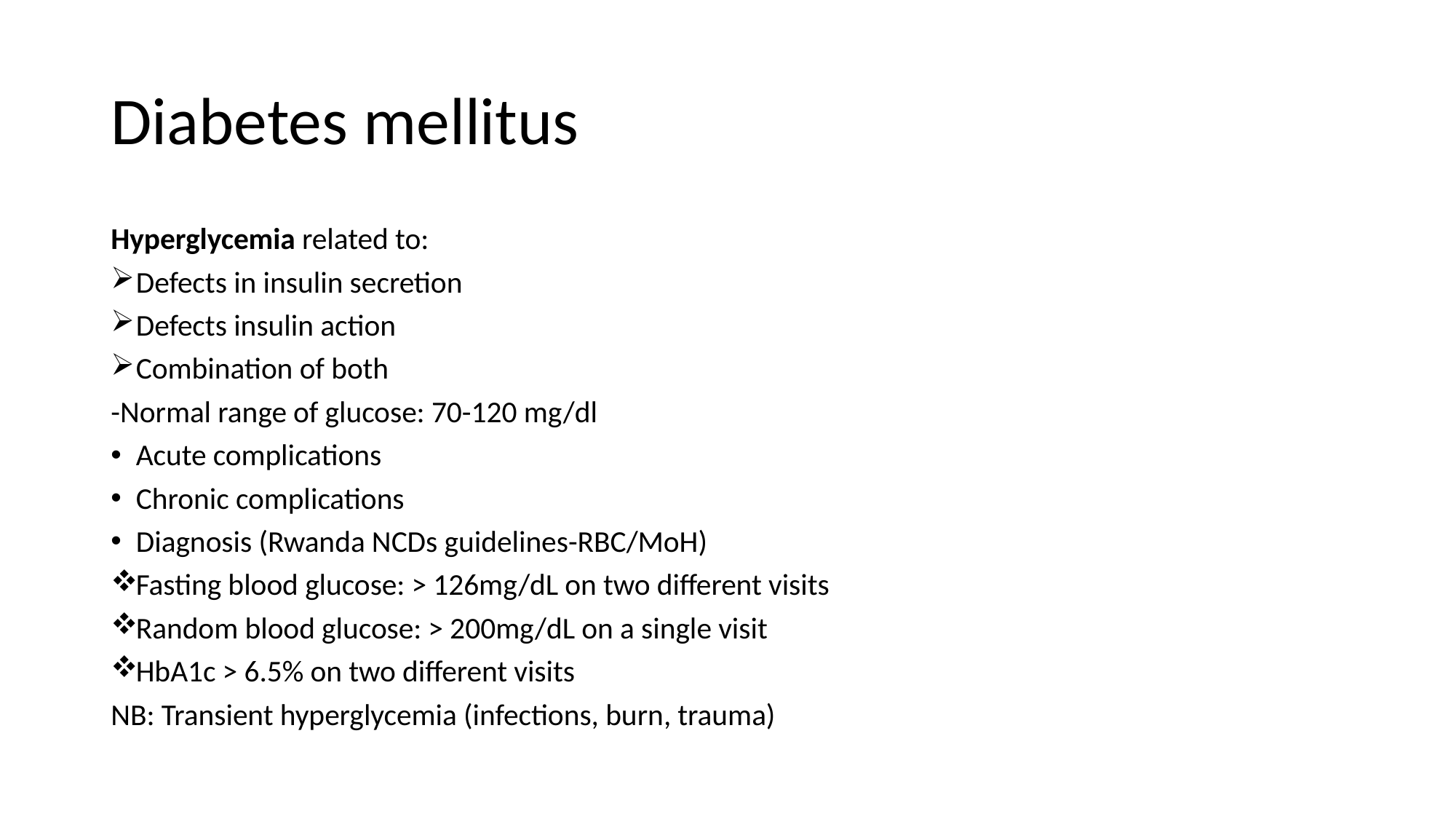

# Diabetes mellitus
Hyperglycemia related to:
Defects in insulin secretion
Defects insulin action
Combination of both
-Normal range of glucose: 70-120 mg/dl
Acute complications
Chronic complications
Diagnosis (Rwanda NCDs guidelines-RBC/MoH)
Fasting blood glucose: > 126mg/dL on two different visits
Random blood glucose: > 200mg/dL on a single visit
HbA1c > 6.5% on two different visits
NB: Transient hyperglycemia (infections, burn, trauma)